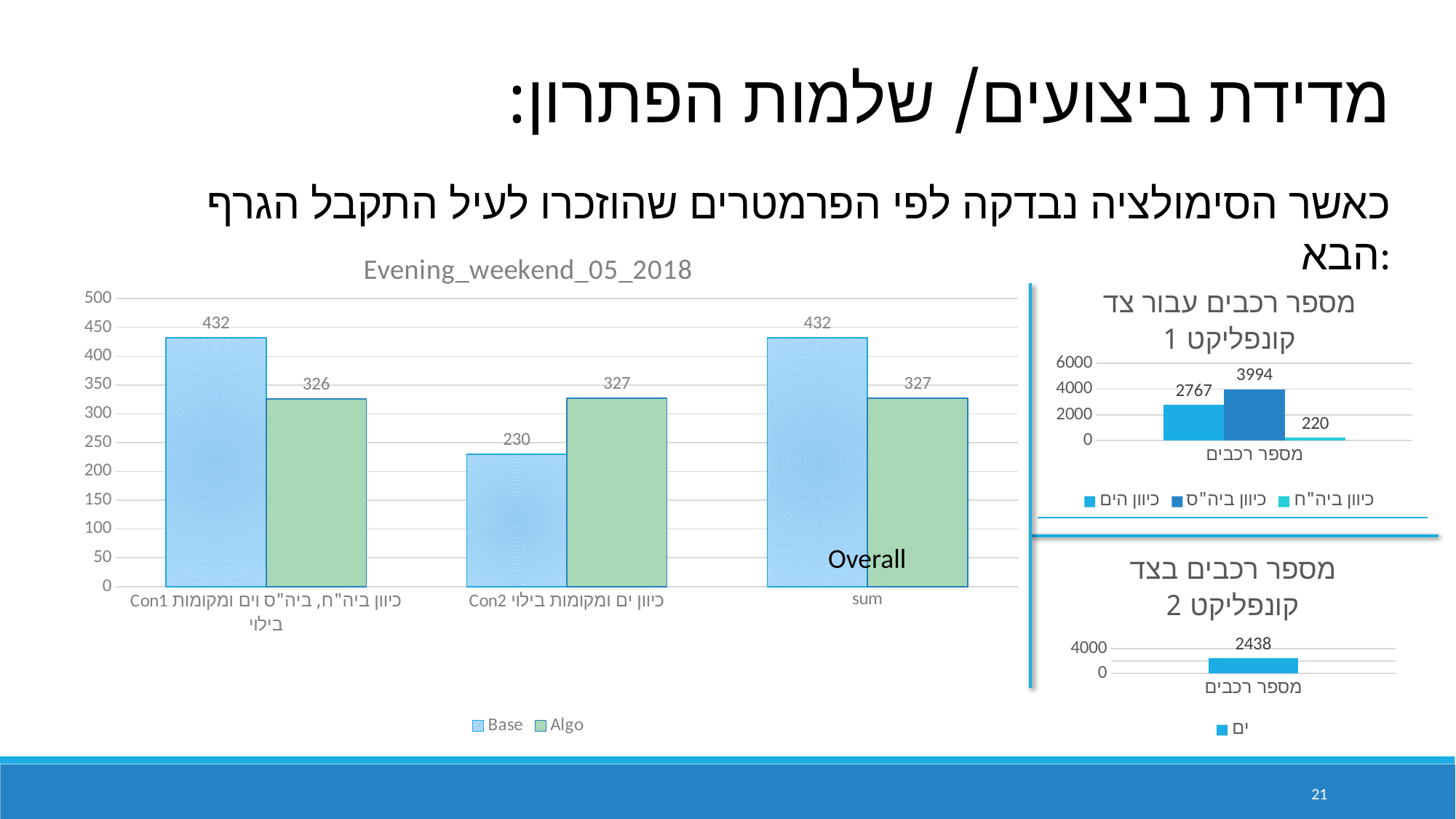

מדידת ביצועים/ שלמות הפתרון:

כאשר הסימולציה נבדקה לפי הפרמטרים שהוזכרו לעיל התקבל הגרף הבא:

### Chart: Evening_weekend_05_2018

| Category | Base | Algo |
|---|---|---|
| Con1 כיוון ביה"ח, ביה"ס וים ומקומות בילוי | 432.0 | 326.0 |
| Con2 כיוון ים ומקומות בילוי | 230.0 | 327.0 |
| sum | 432.0 | 327.0 |

### Chart: מספר רכבים עבור צד קונפליקט 1

| Category | כיוון הים | כיוון ביה"ס | כיוון ביה"ח |
|---|---|---|---|
| מספר רכבים | 2767.0 | 3994.0 | 220.0 |
Overall

### Chart: מספר רכבים בצד קונפליקט 2

| Category | ים |
|---|---|
| מספר רכבים | 2438.0 |
21